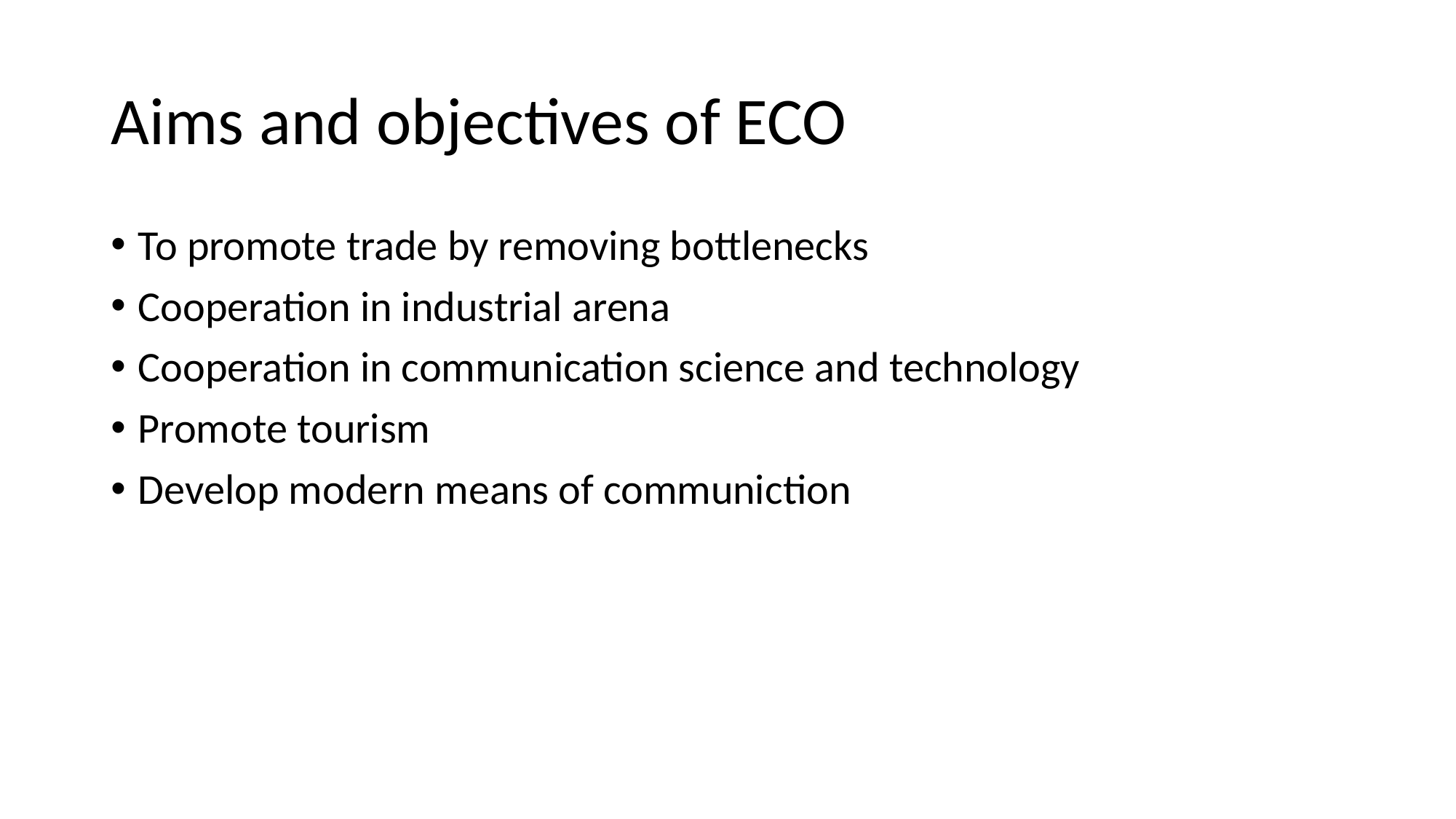

# Aims and objectives of ECO
To promote trade by removing bottlenecks
Cooperation in industrial arena
Cooperation in communication science and technology
Promote tourism
Develop modern means of communiction